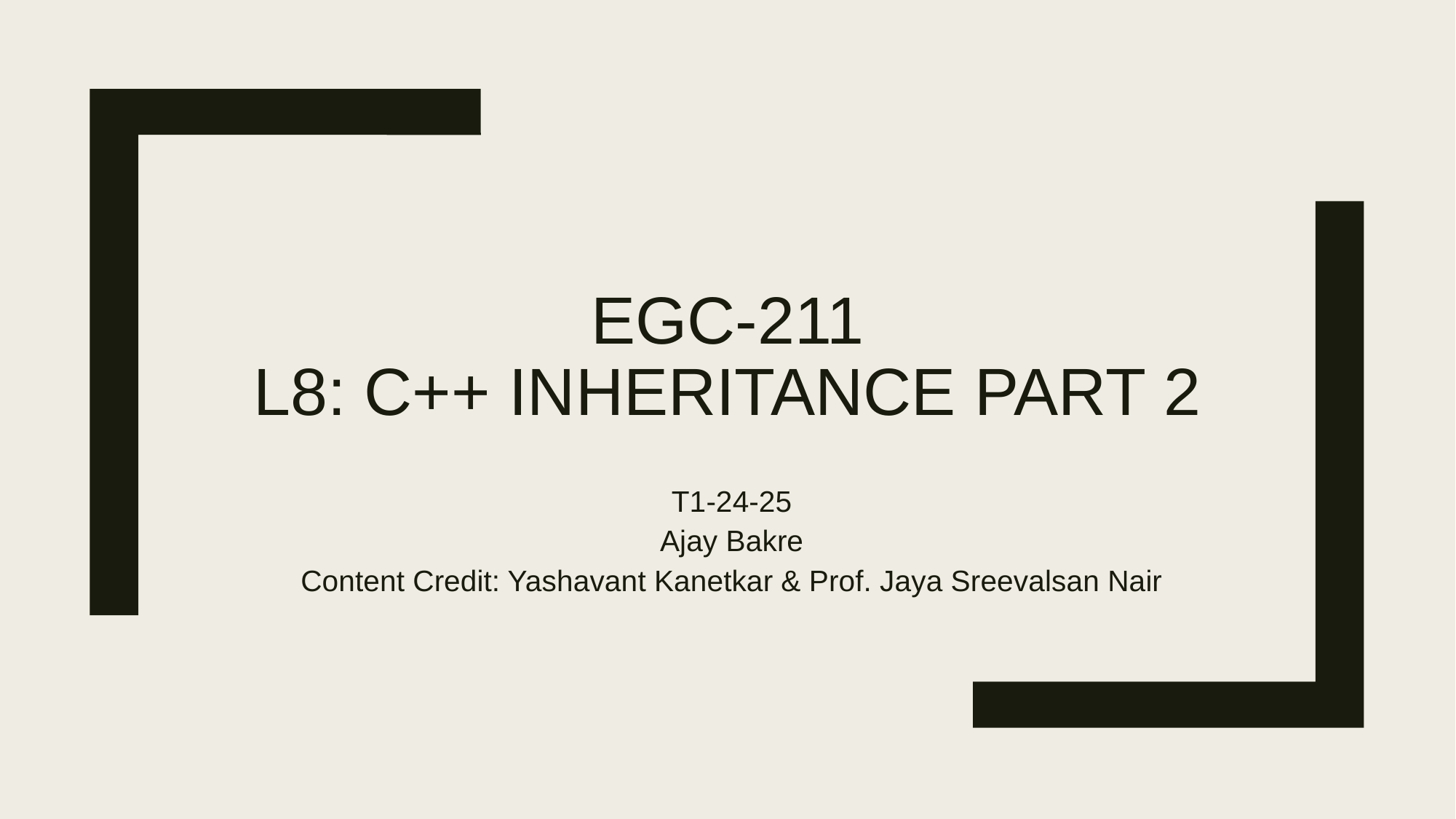

# EGC-211 L8: C++ inheritance part 2
T1-24-25
Ajay Bakre
Content Credit: Yashavant Kanetkar & Prof. Jaya Sreevalsan Nair